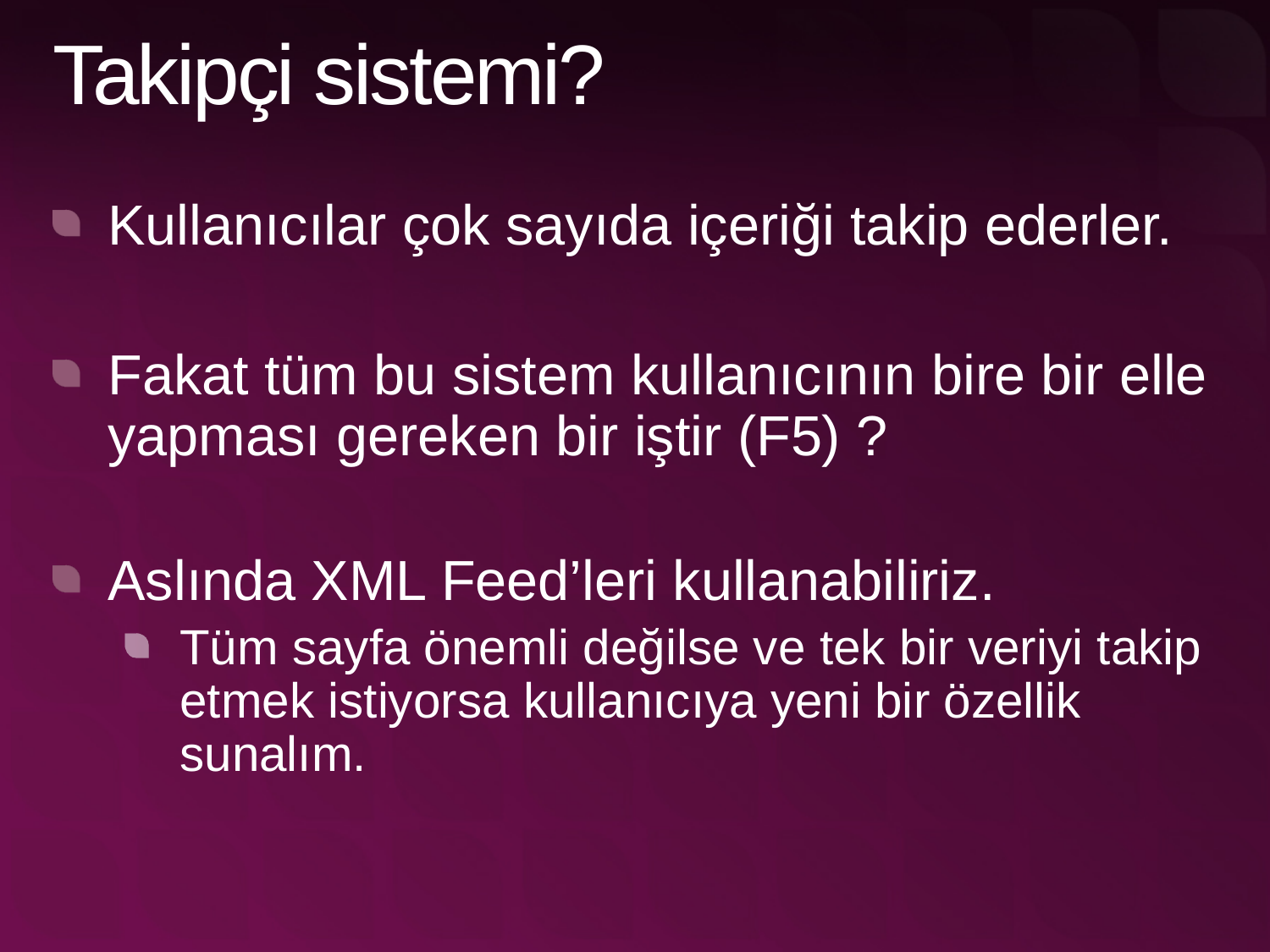

# Takipçi sistemi?
Kullanıcılar çok sayıda içeriği takip ederler.

Fakat tüm bu sistem kullanıcının bire bir elle yapması gereken bir iştir (F5) ?

Aslında XML Feed’leri kullanabiliriz.
Tüm sayfa önemli değilse ve tek bir veriyi takip etmek istiyorsa kullanıcıya yeni bir özellik sunalım.